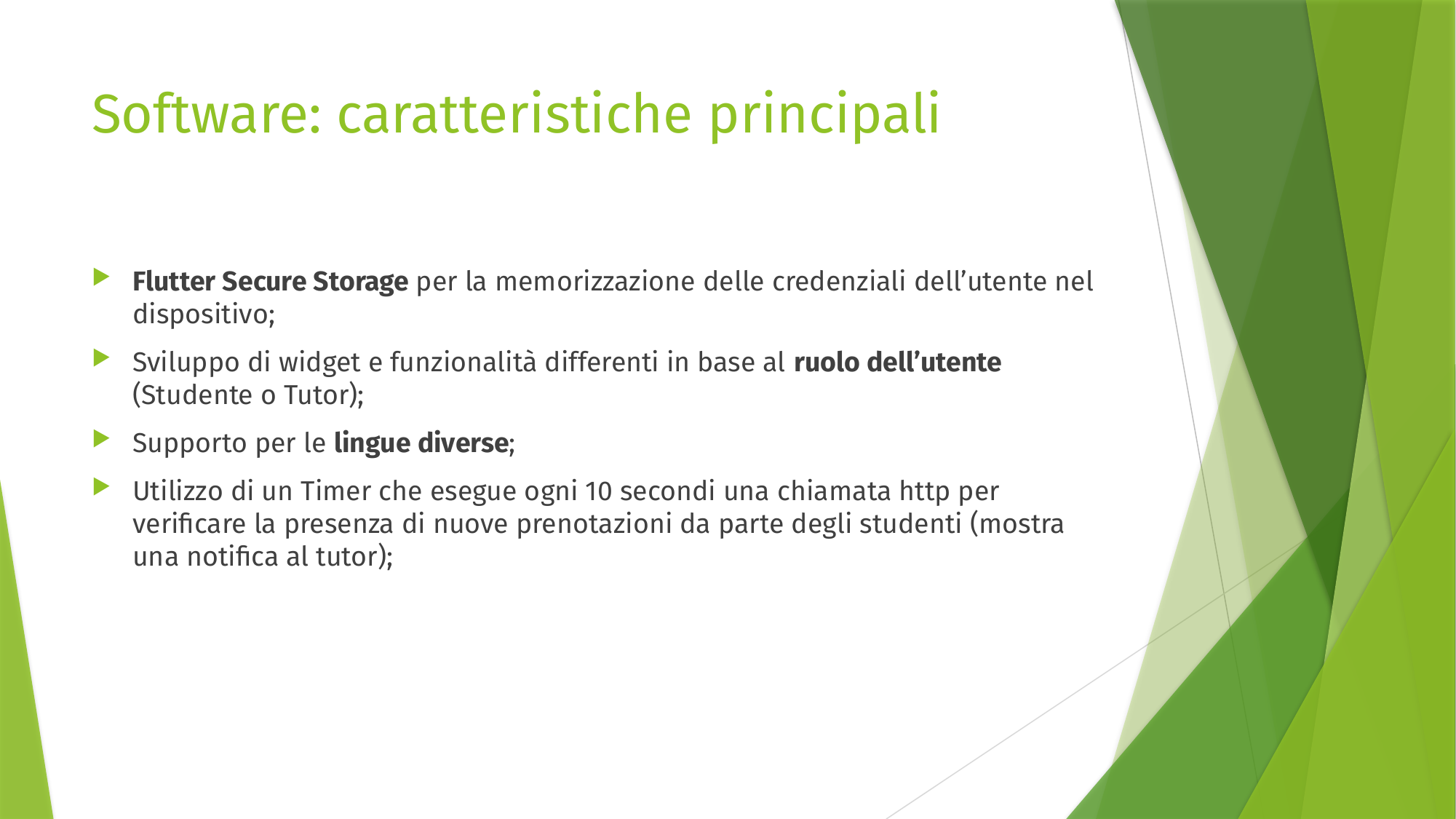

# Software: caratteristiche principali
Flutter Secure Storage per la memorizzazione delle credenziali dell’utente nel dispositivo;
Sviluppo di widget e funzionalità differenti in base al ruolo dell’utente (Studente o Tutor);
Supporto per le lingue diverse;
Utilizzo di un Timer che esegue ogni 10 secondi una chiamata http per verificare la presenza di nuove prenotazioni da parte degli studenti (mostra una notifica al tutor);